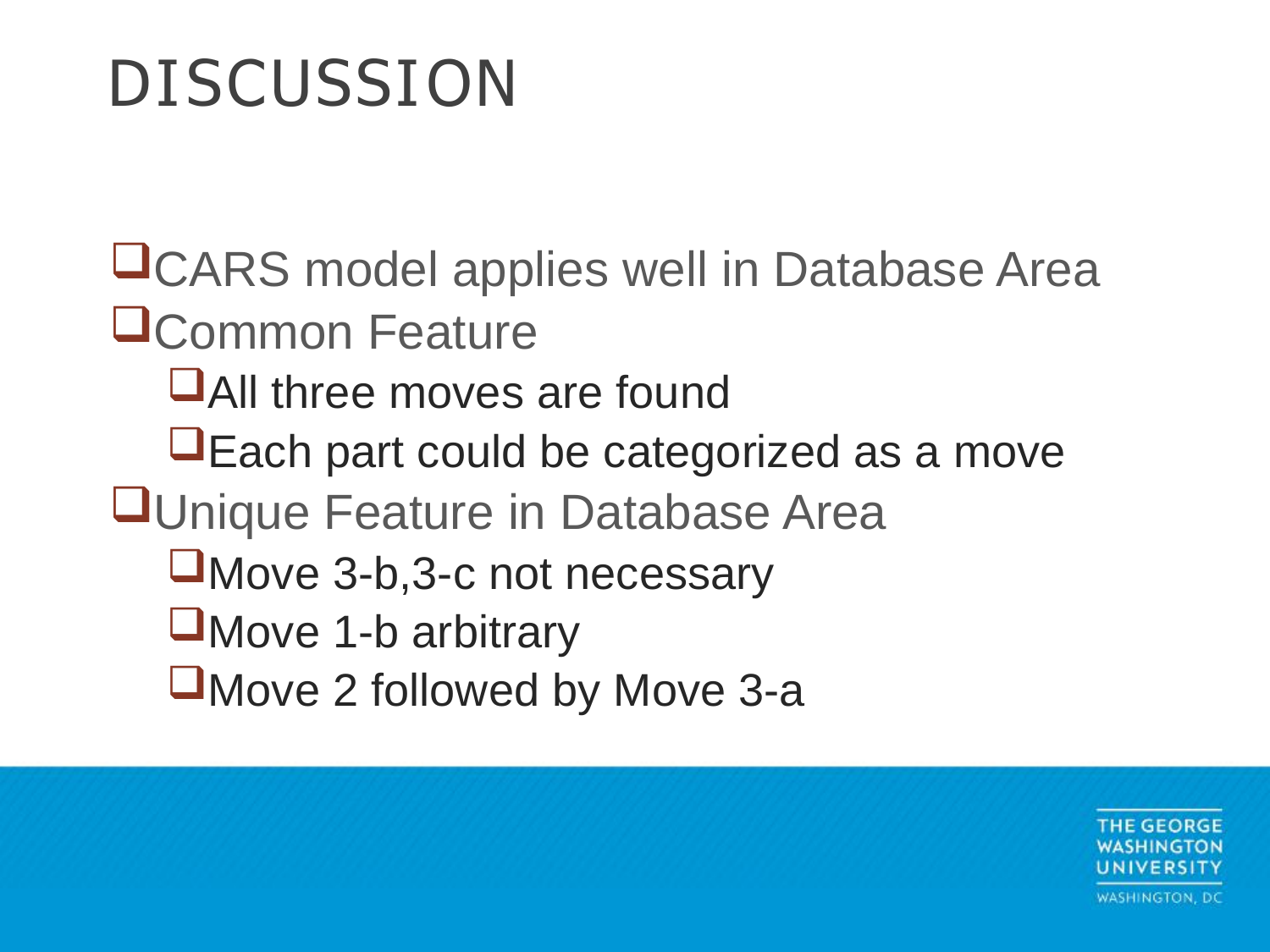

6
# DISCUSSION
CARS model applies well in Database Area
Common Feature
All three moves are found
Each part could be categorized as a move
Unique Feature in Database Area
Move 3-b,3-c not necessary
Move 1-b arbitrary
Move 2 followed by Move 3-a